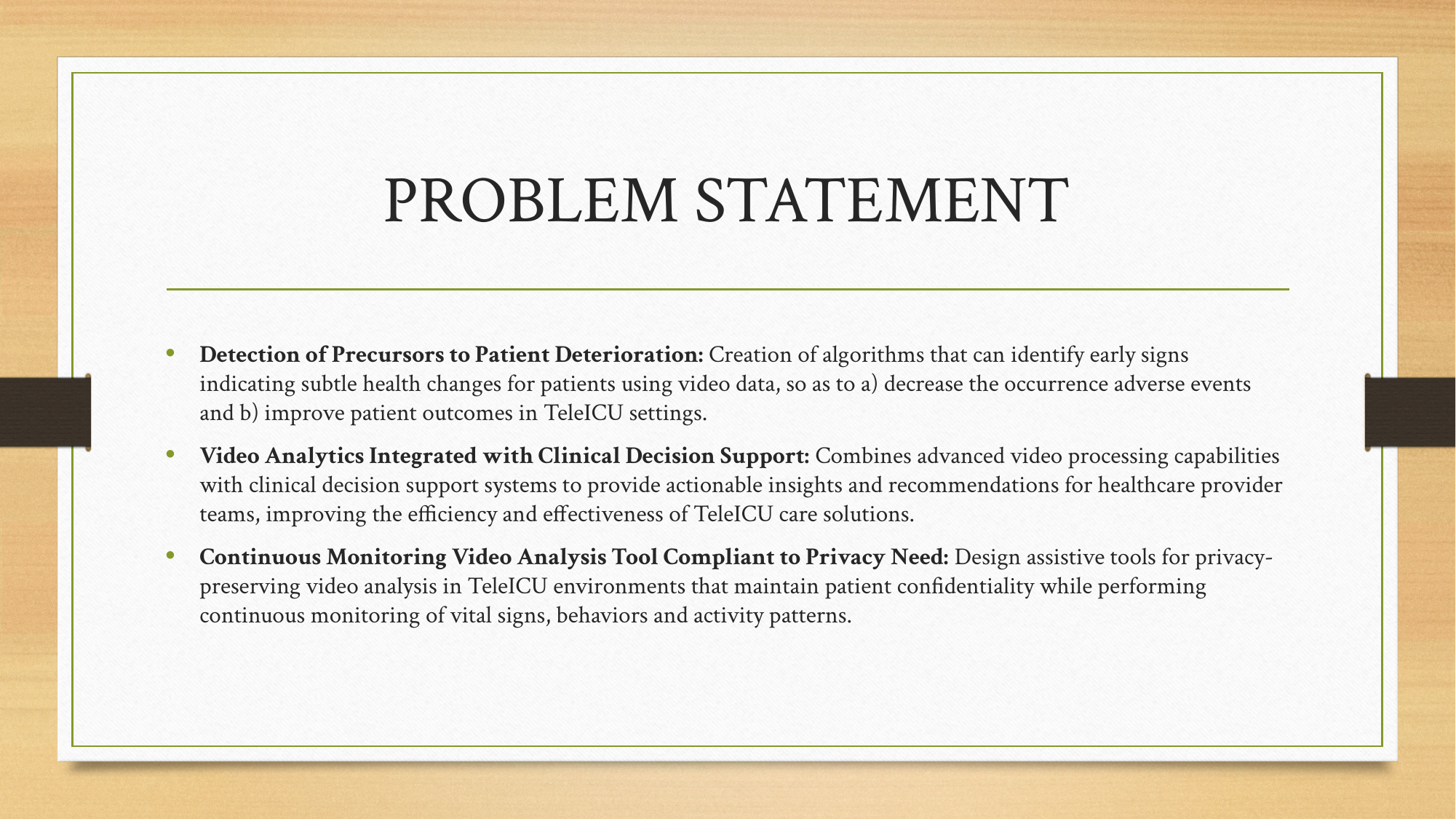

# PROBLEM STATEMENT
Detection of Precursors to Patient Deterioration: Creation of algorithms that can identify early signs indicating subtle health changes for patients using video data, so as to a) decrease the occurrence adverse events and b) improve patient outcomes in TeleICU settings.
Video Analytics Integrated with Clinical Decision Support: Combines advanced video processing capabilities with clinical decision support systems to provide actionable insights and recommendations for healthcare provider teams, improving the efficiency and effectiveness of TeleICU care solutions.
Continuous Monitoring Video Analysis Tool Compliant to Privacy Need: Design assistive tools for privacy-preserving video analysis in TeleICU environments that maintain patient confidentiality while performing continuous monitoring of vital signs, behaviors and activity patterns.